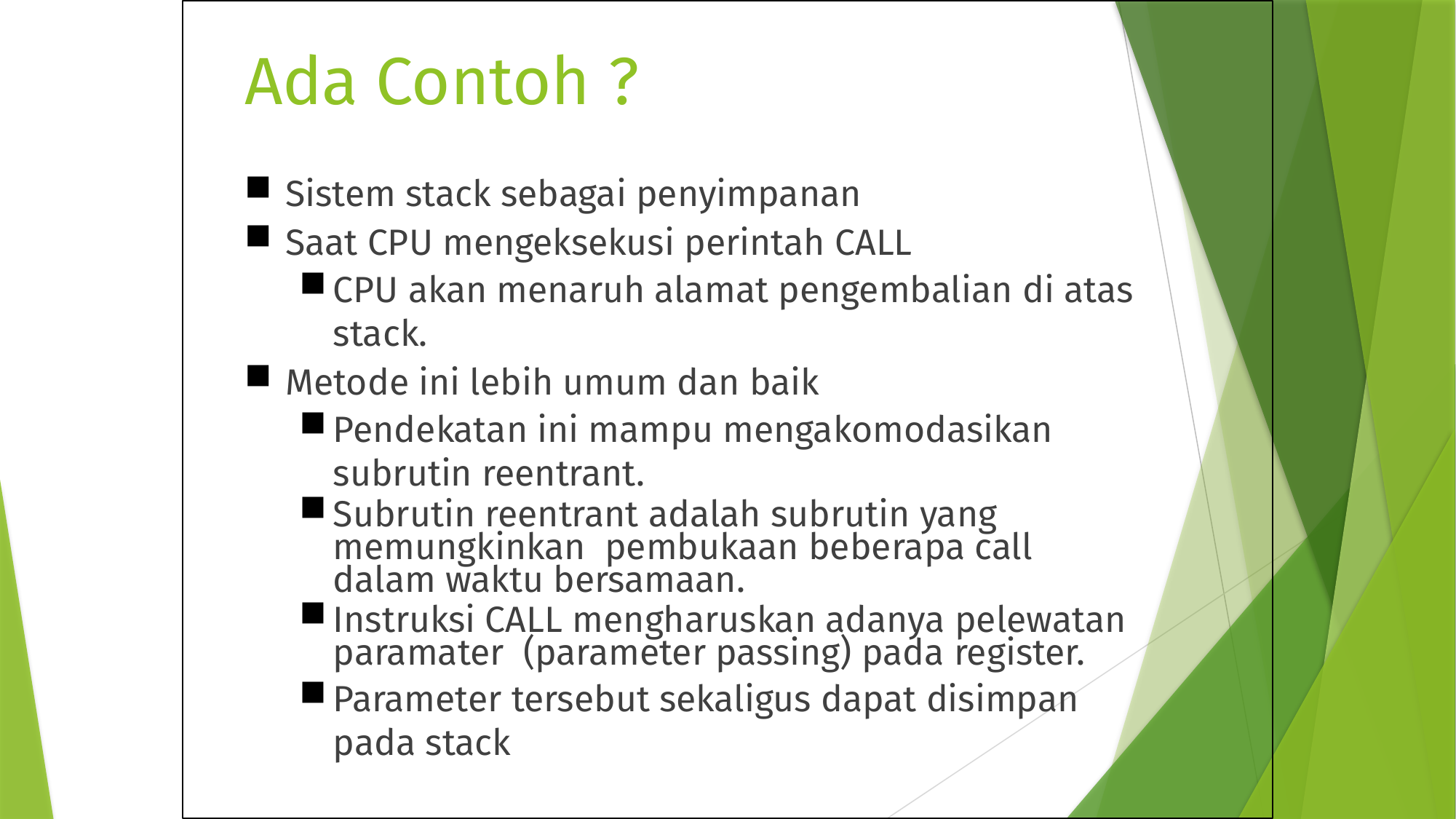

# Ada Contoh ?
Sistem stack sebagai penyimpanan
Saat CPU mengeksekusi perintah CALL
CPU akan menaruh alamat pengembalian di atas stack.
Metode ini lebih umum dan baik
Pendekatan ini mampu mengakomodasikan subrutin reentrant.
Subrutin reentrant adalah subrutin yang memungkinkan  pembukaan beberapa call dalam waktu bersamaan.
Instruksi CALL mengharuskan adanya pelewatan paramater  (parameter passing) pada register.
Parameter tersebut sekaligus dapat disimpan pada stack